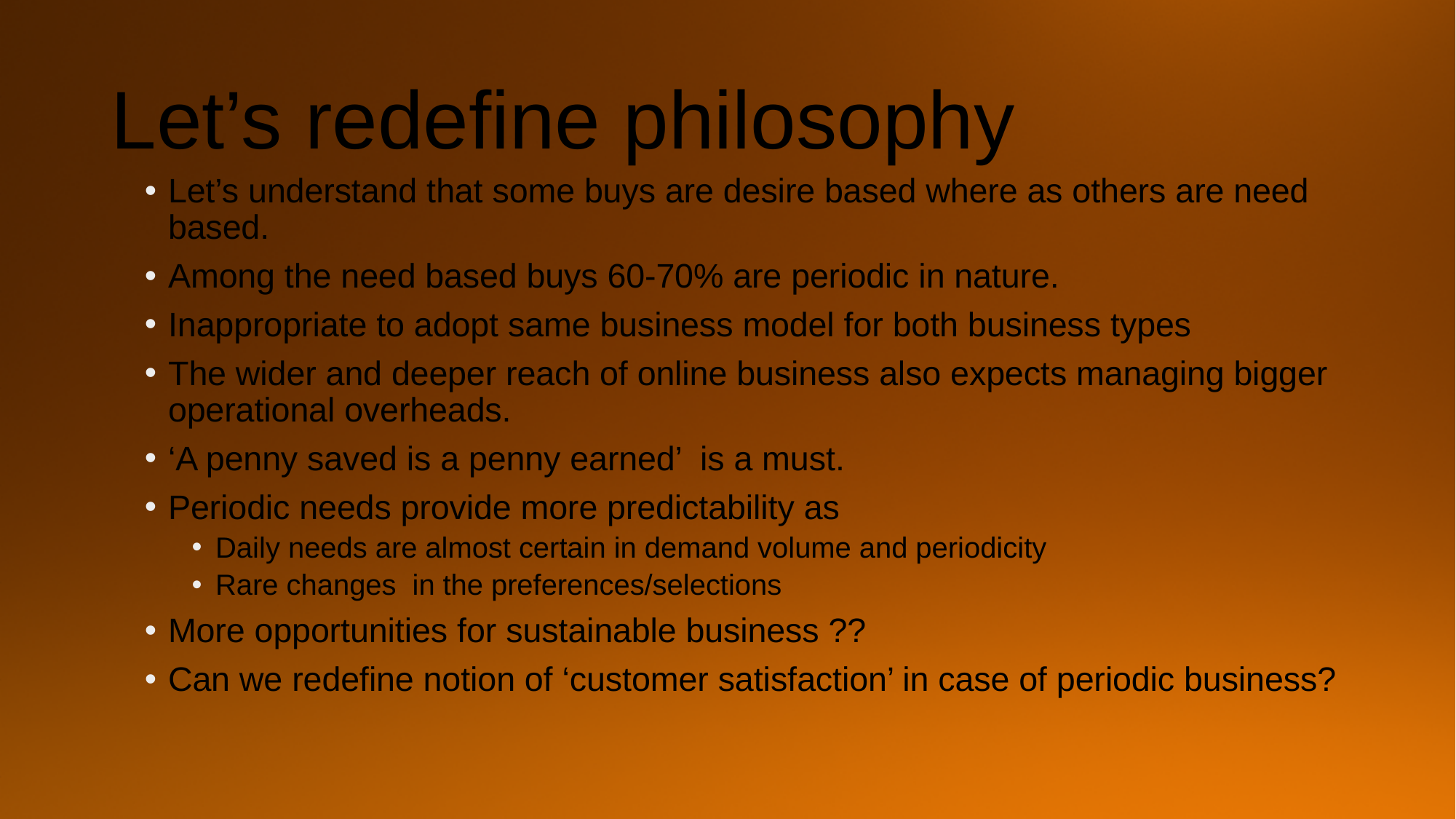

# Let’s redefine philosophy
Let’s understand that some buys are desire based where as others are need based.
Among the need based buys 60-70% are periodic in nature.
Inappropriate to adopt same business model for both business types
The wider and deeper reach of online business also expects managing bigger operational overheads.
‘A penny saved is a penny earned’  is a must.
Periodic needs provide more predictability as
Daily needs are almost certain in demand volume and periodicity
Rare changes  in the preferences/selections
More opportunities for sustainable business ??
Can we redefine notion of ‘customer satisfaction’ in case of periodic business?